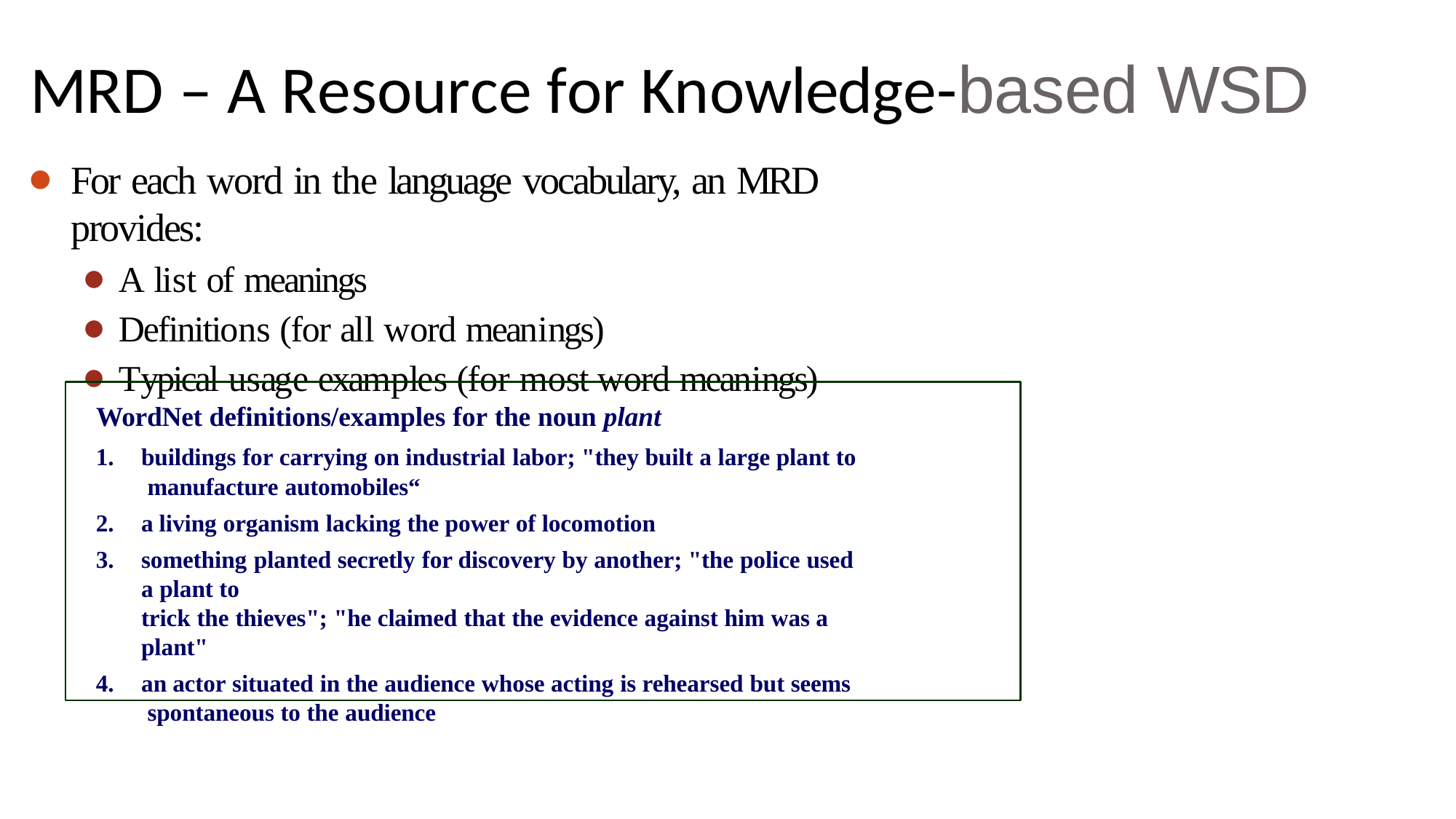

# MRD – A Resource for Knowledge-based WSD
For each word in the language vocabulary, an MRD provides:
A list of meanings
Definitions (for all word meanings)
Typical usage examples (for most word meanings)

WordNet definitions/examples for the noun plant
buildings for carrying on industrial labor; "they built a large plant to  manufacture automobiles“
a living organism lacking the power of locomotion
something planted secretly for discovery by another; "the police used a plant to
trick the thieves"; "he claimed that the evidence against him was a plant"
an actor situated in the audience whose acting is rehearsed but seems  spontaneous to the audience